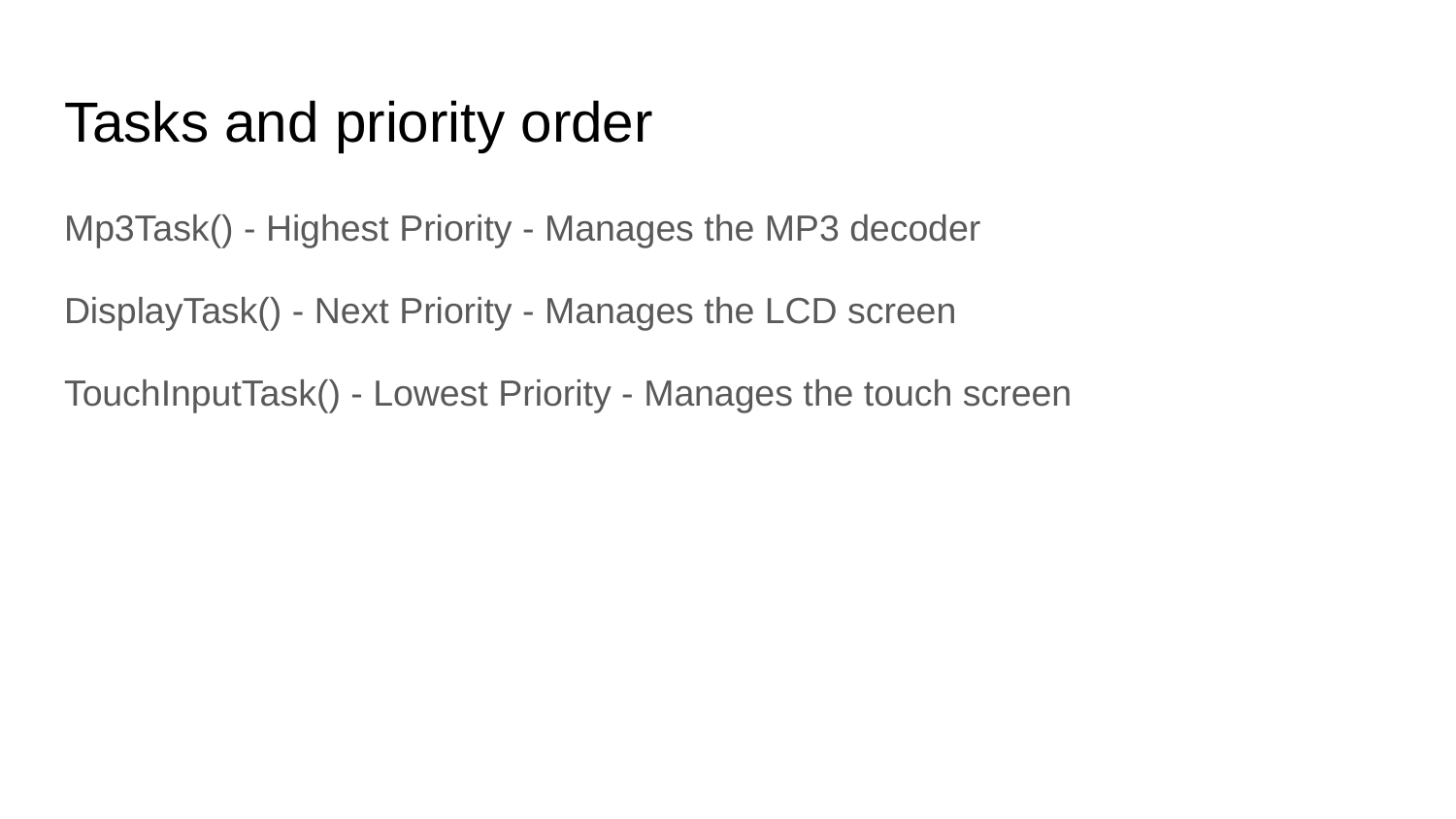

# Tasks and priority order
Mp3Task() - Highest Priority - Manages the MP3 decoder
DisplayTask() - Next Priority - Manages the LCD screen
TouchInputTask() - Lowest Priority - Manages the touch screen